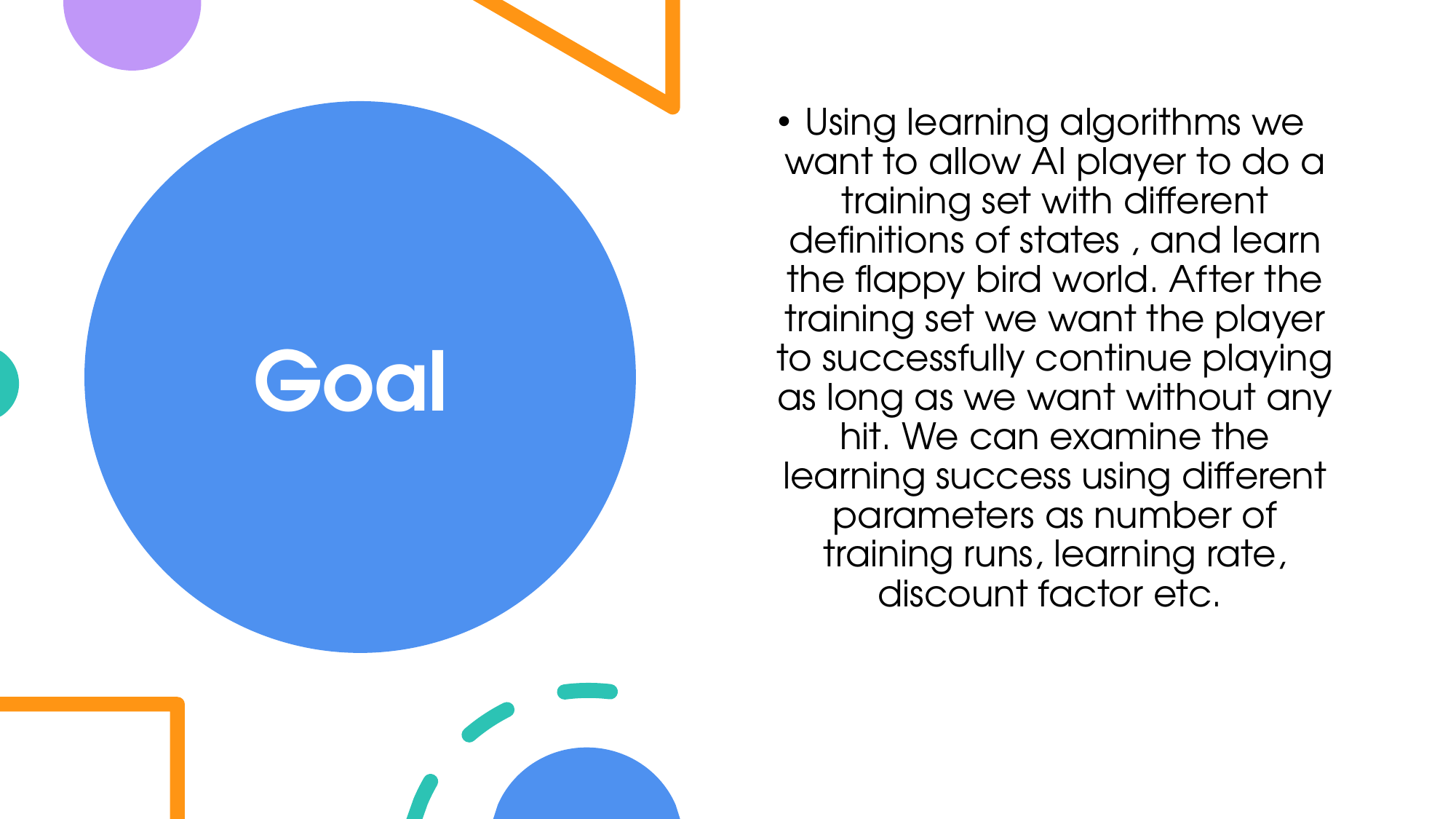

Using learning algorithms we want to allow AI player to do a training set with different definitions of states , and learn the flappy bird world. After the training set we want the player to successfully continue playing as long as we want without any hit. We can examine the learning success using different parameters as number of training runs, learning rate, discount factor etc.

# Goal